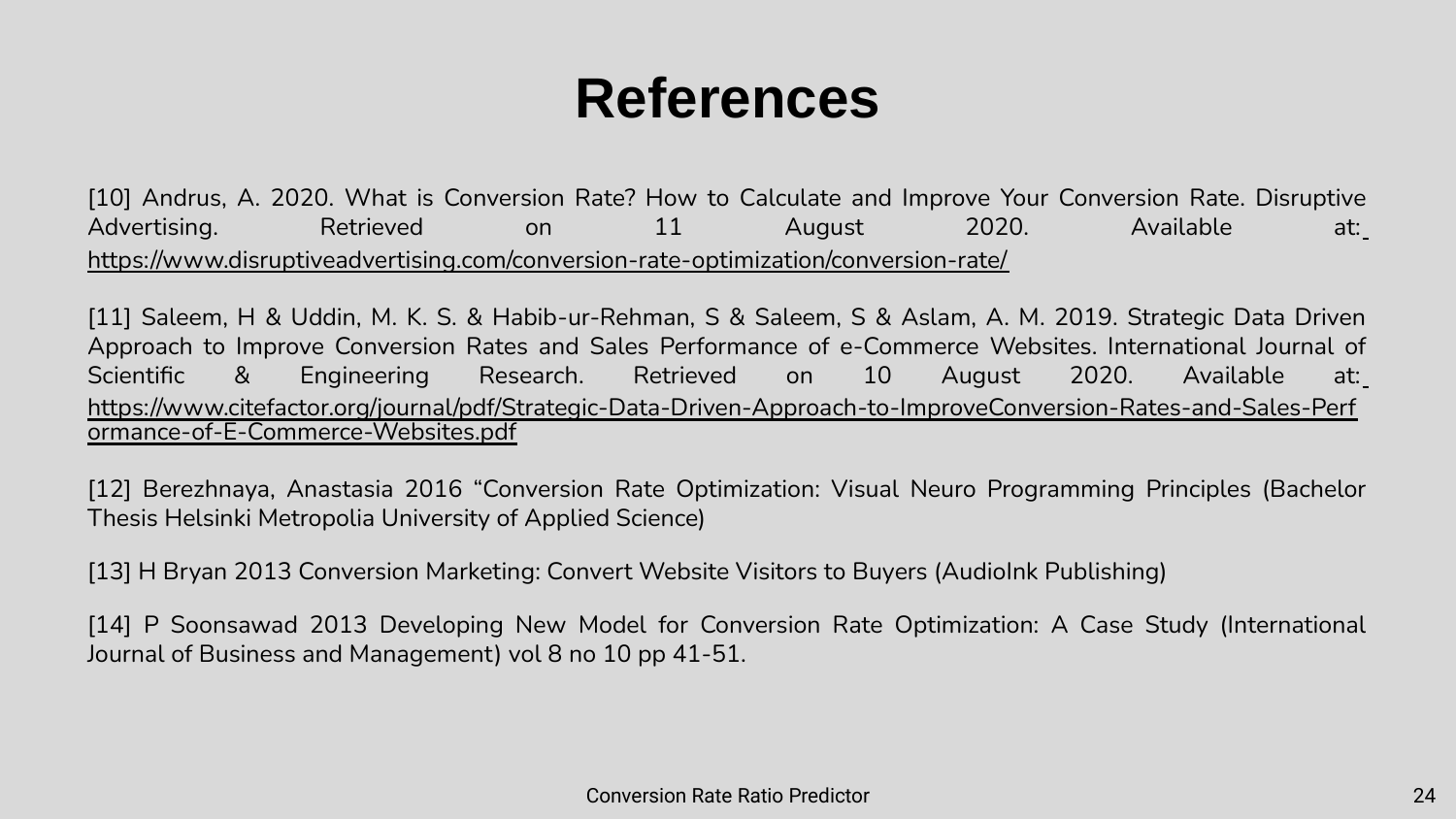

# References
[10] Andrus, A. 2020. What is Conversion Rate? How to Calculate and Improve Your Conversion Rate. Disruptive Advertising. Retrieved on 11 August 2020. Available at: https://www.disruptiveadvertising.com/conversion-rate-optimization/conversion-rate/
[11] Saleem, H & Uddin, M. K. S. & Habib-ur-Rehman, S & Saleem, S & Aslam, A. M. 2019. Strategic Data Driven Approach to Improve Conversion Rates and Sales Performance of e-Commerce Websites. International Journal of Scientific & Engineering Research. Retrieved on 10 August 2020. Available at: https://www.citefactor.org/journal/pdf/Strategic-Data-Driven-Approach-to-ImproveConversion-Rates-and-Sales-Performance-of-E-Commerce-Websites.pdf
[12] Berezhnaya, Anastasia 2016 “Conversion Rate Optimization: Visual Neuro Programming Principles (Bachelor Thesis Helsinki Metropolia University of Applied Science)
[13] H Bryan 2013 Conversion Marketing: Convert Website Visitors to Buyers (AudioInk Publishing)
[14] P Soonsawad 2013 Developing New Model for Conversion Rate Optimization: A Case Study (International Journal of Business and Management) vol 8 no 10 pp 41-51.
Conversion Rate Ratio Predictor
24